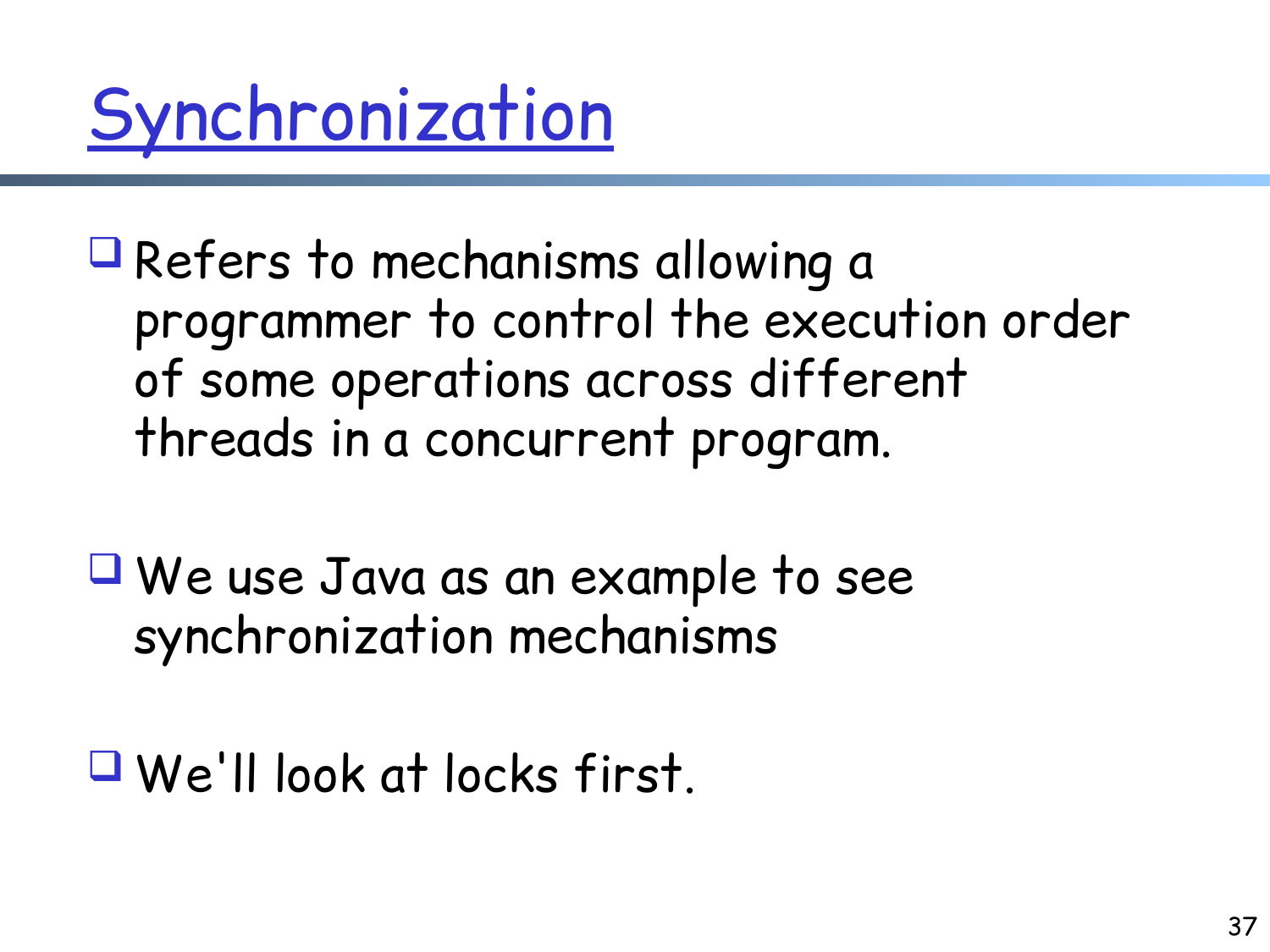

# Synchronization
Refers to mechanisms allowing a programmer to control the execution order of some operations across different threads in a concurrent program.

We use Java as an example to see synchronization mechanisms

We'll look at locks first.
37